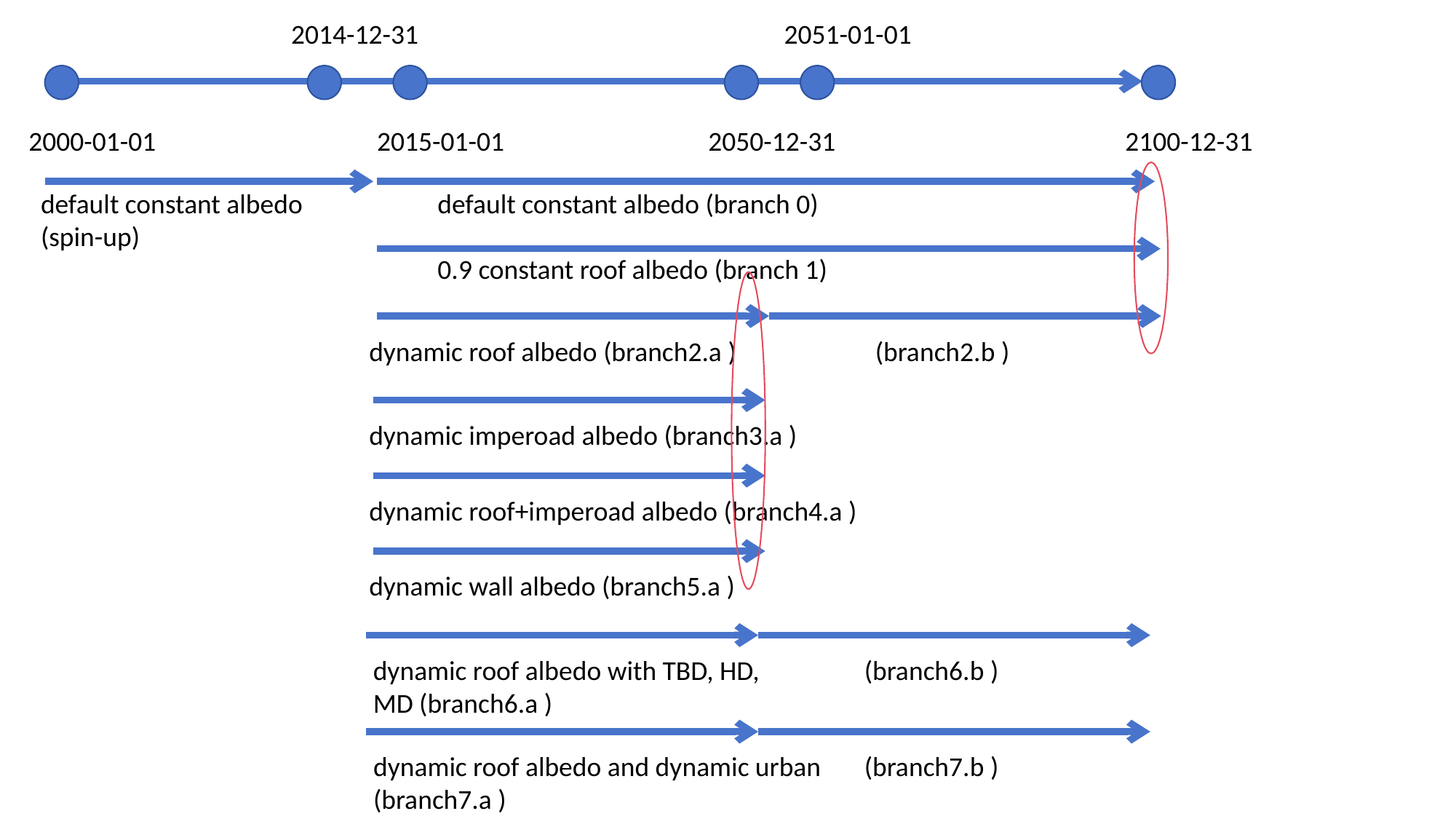

2014-12-31
2051-01-01

2000-01-01
2015-01-01
2050-12-31
2100-12-31

default constant albedo
(spin-up)
default constant albedo (branch 0)

0.9 constant roof albedo (branch 1)

dynamic roof albedo (branch2.a )
 (branch2.b )
dynamic imperoad albedo (branch3.a )
dynamic roof+imperoad albedo (branch4.a )
dynamic wall albedo (branch5.a )
dynamic roof albedo with TBD, HD, MD (branch6.a )
 (branch6.b )
dynamic roof albedo and dynamic urban (branch7.a )
 (branch7.b )